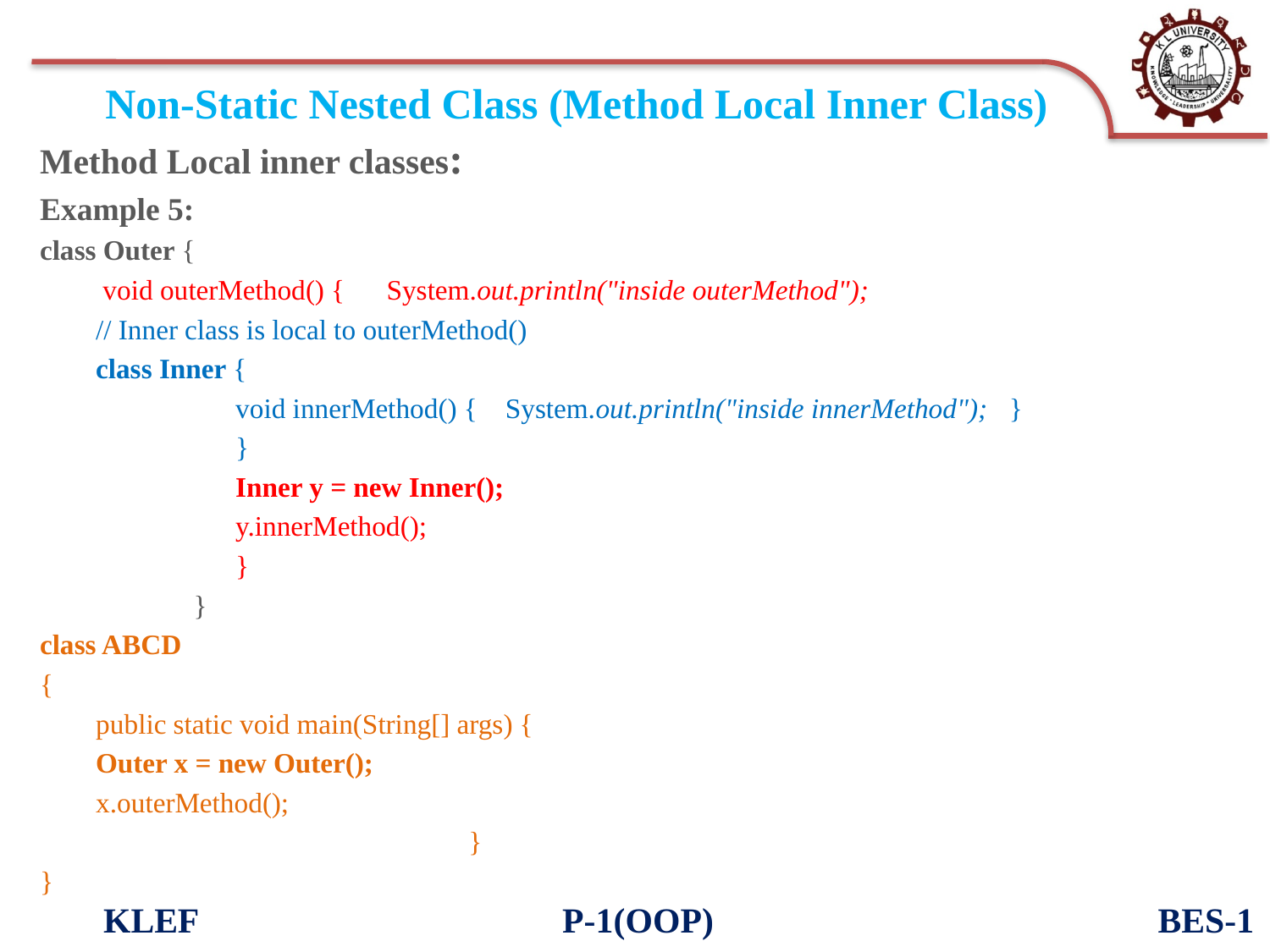

# Non-Static Nested Class (Method Local Inner Class)
Method Local inner classes:
Example 5:
class Outer {
         void outerMethod() {      System.out.println("inside outerMethod");
        // Inner class is local to outerMethod()
        class Inner {
                            void innerMethod() {    System.out.println("inside innerMethod");   }
                            }
                            Inner y = new Inner();
                            y.innerMethod();
                            }
                      }
class ABCD
{
        public static void main(String[] args) {
        Outer x = new Outer();
        x.outerMethod();
    				}
}

KLEF                                         P-1(OOP)                                                  BES-1